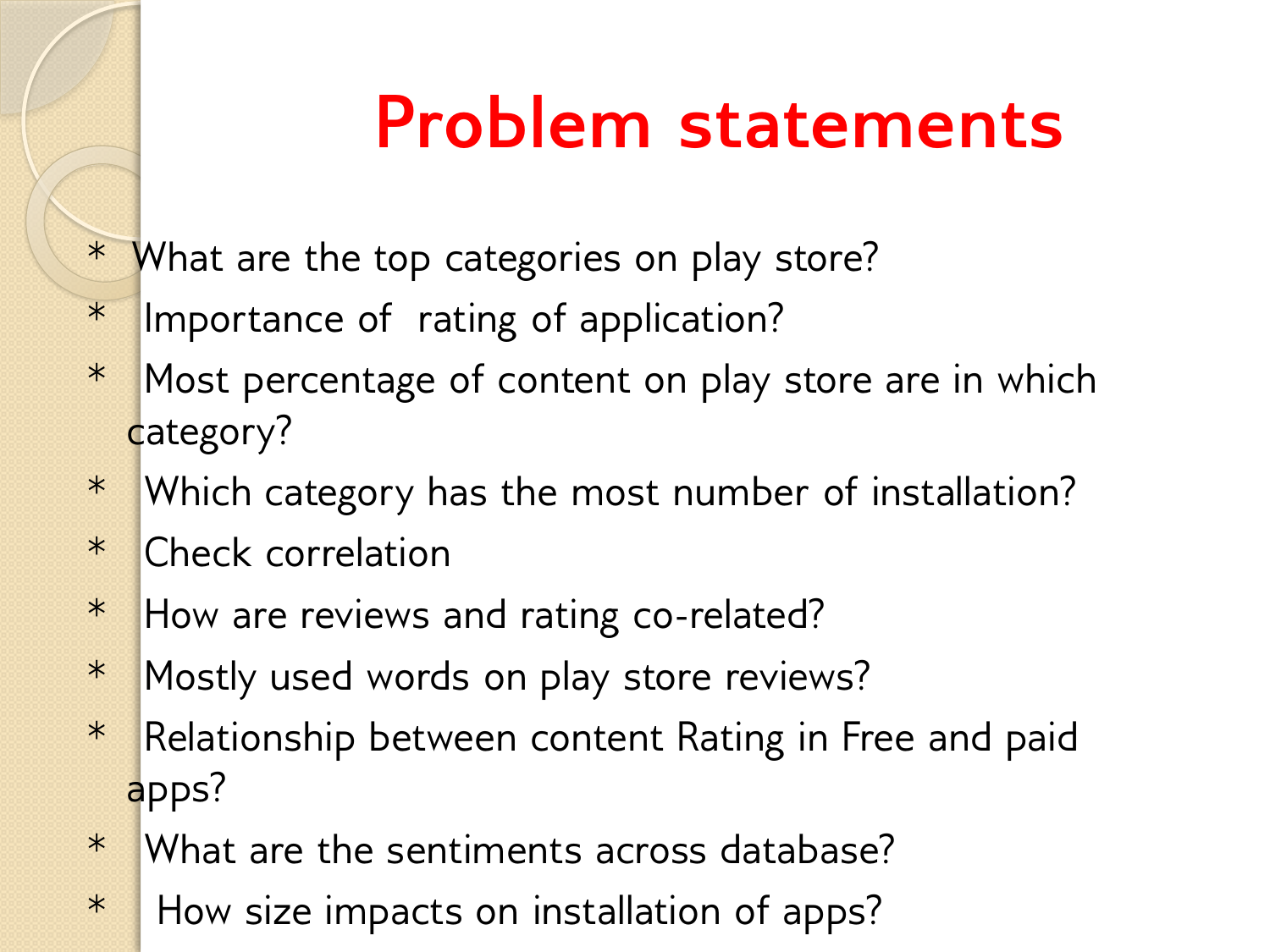

# Problem statements
*  What are the top categories on play store?
*   Importance of  rating of application?
*   Most percentage of content on play store are in which category?
*   Which category has the most number of installation?
*   Check correlation
*   How are reviews and rating co-related?
*   Mostly used words on play store reviews?
*   Relationship between content Rating in Free and paid apps?
*   What are the sentiments across database?
*    How size impacts on installation of apps?